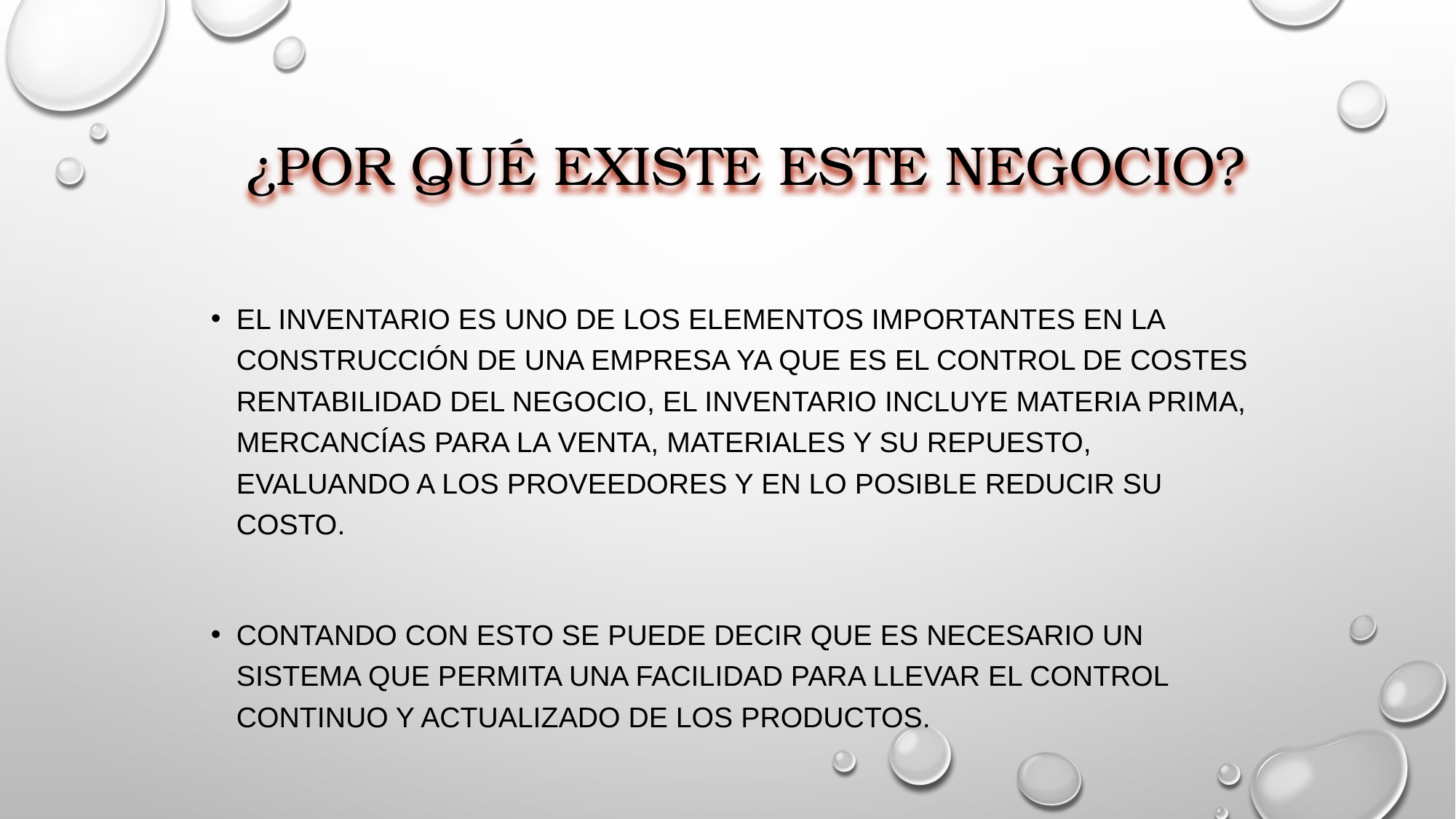

# ¿Por qué existe este negocio?
El inventario es uno de los elementos importantes en la construcción de una empresa ya que es el control de costes rentabilidad del negocio, el inventario incluye materia prima, mercancías para la venta, materiales y su repuesto, evaluando a los proveedores y en lo posible reducir su costo.

Contando con esto se puede decir que es necesario un sistema que permita una facilidad para llevar el control continuo y actualizado de los productos.